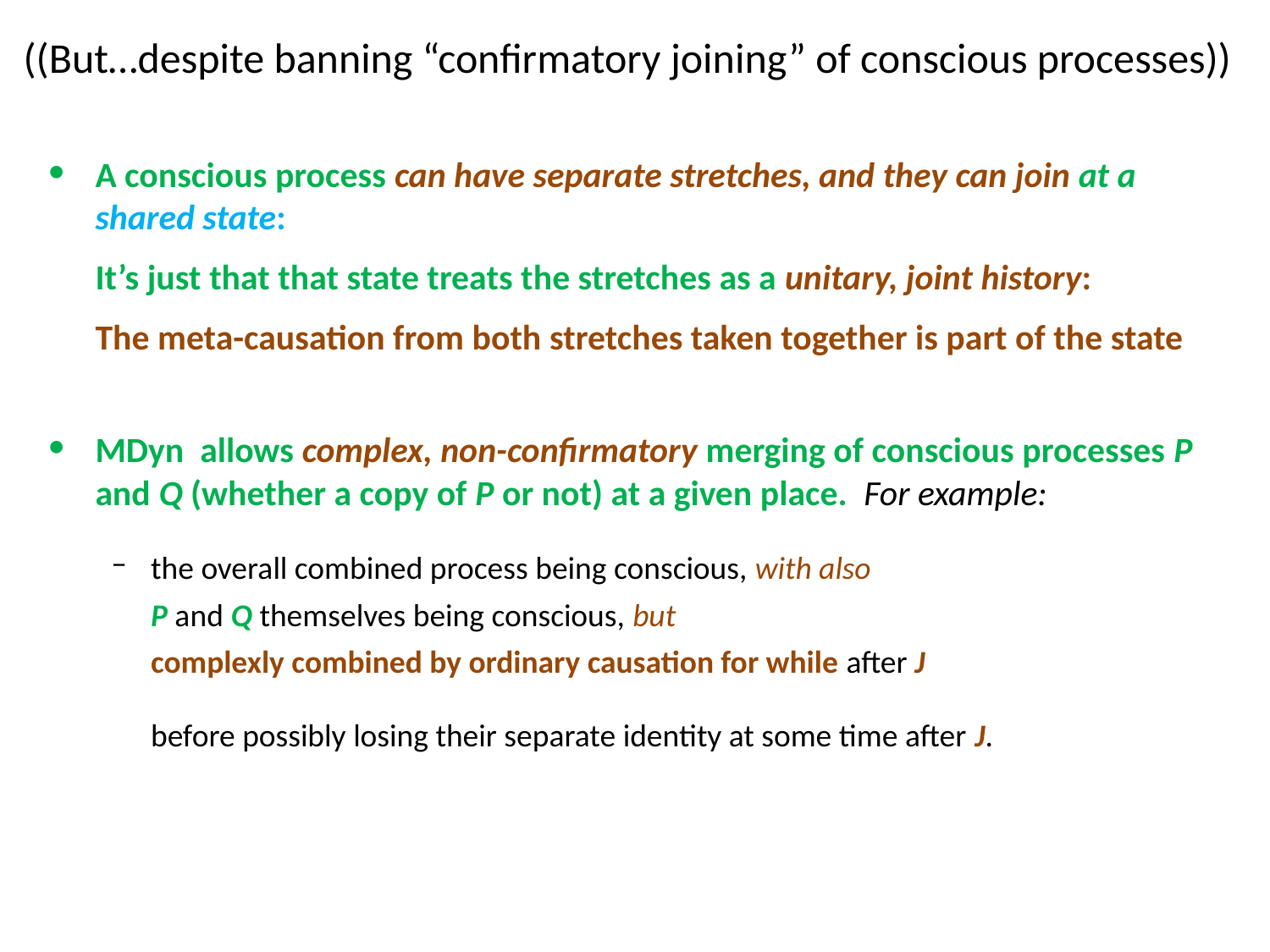

# ((But…despite banning “confirmatory joining” of conscious processes))
A conscious process can have separate stretches, and they can join at a shared state:
It’s just that that state treats the stretches as a unitary, joint history:
The meta-causation from both stretches taken together is part of the state
MDyn  allows complex, non-confirmatory merging of conscious processes P and Q (whether a copy of P or not) at a given place.  For example:
the overall combined process being conscious, with also
P and Q themselves being conscious, but
complexly combined by ordinary causation for while after J
before possibly losing their separate identity at some time after J.